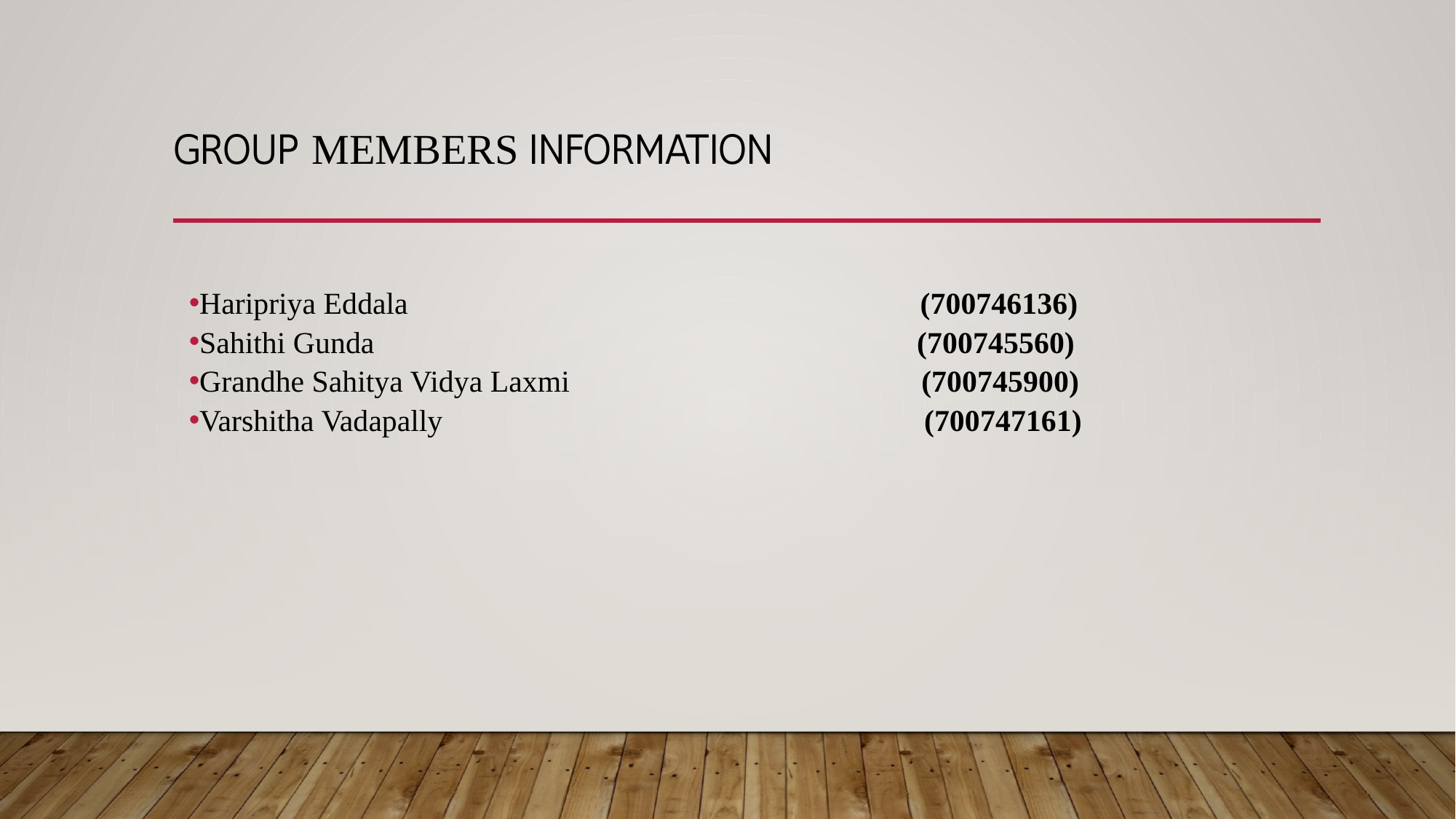

# Group Members Information
Haripriya Eddala                                                                   (700746136)
Sahithi Gunda                                                                       (700745560)
Grandhe Sahitya Vidya Laxmi                                              (700745900)
Varshitha Vadapally                                                               (700747161)